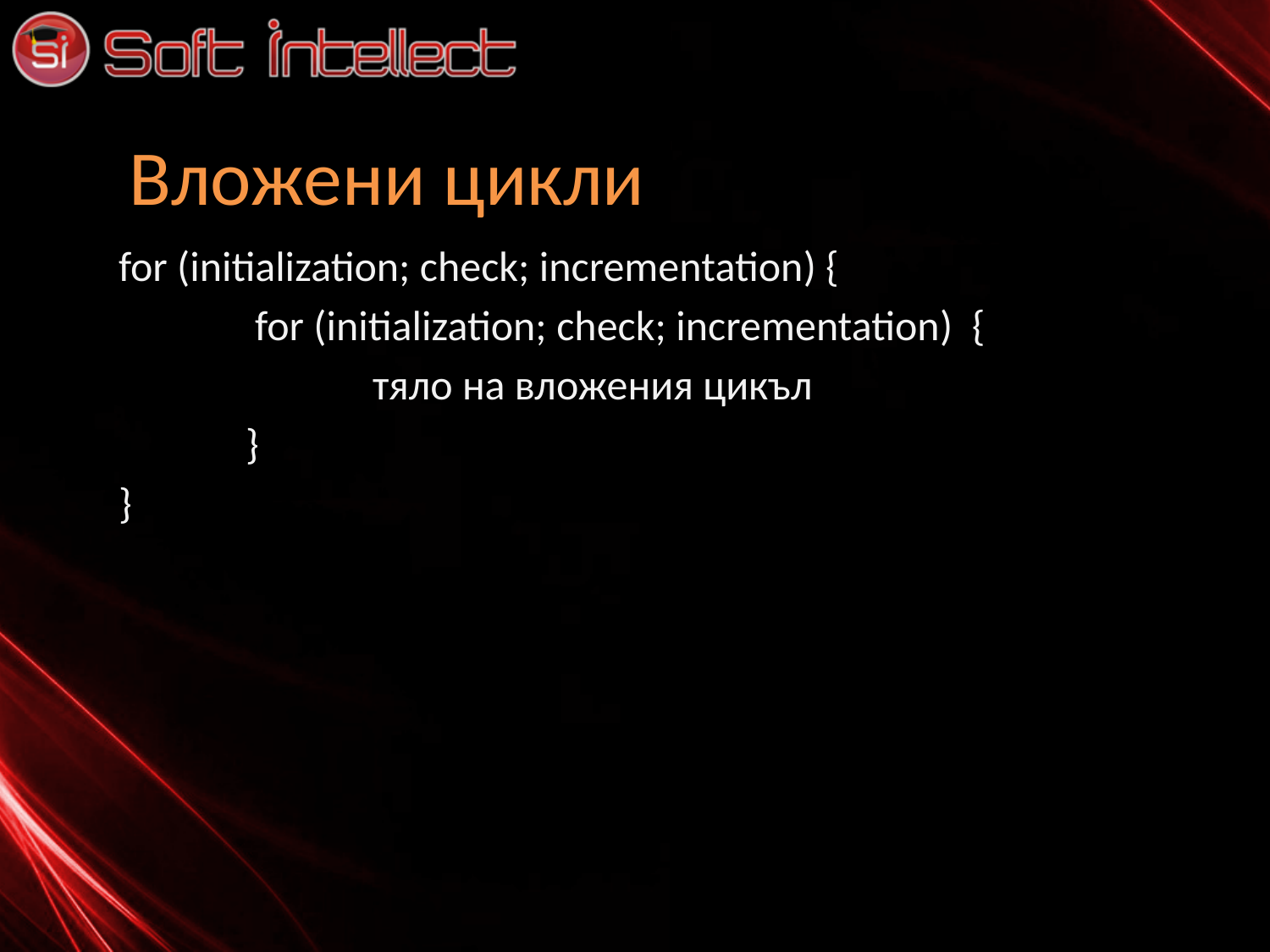

# Вложени цикли
for (initialization; check; incrementation) {
	 for (initialization; check; incrementation)  {
		тяло на вложения цикъл
	}
}